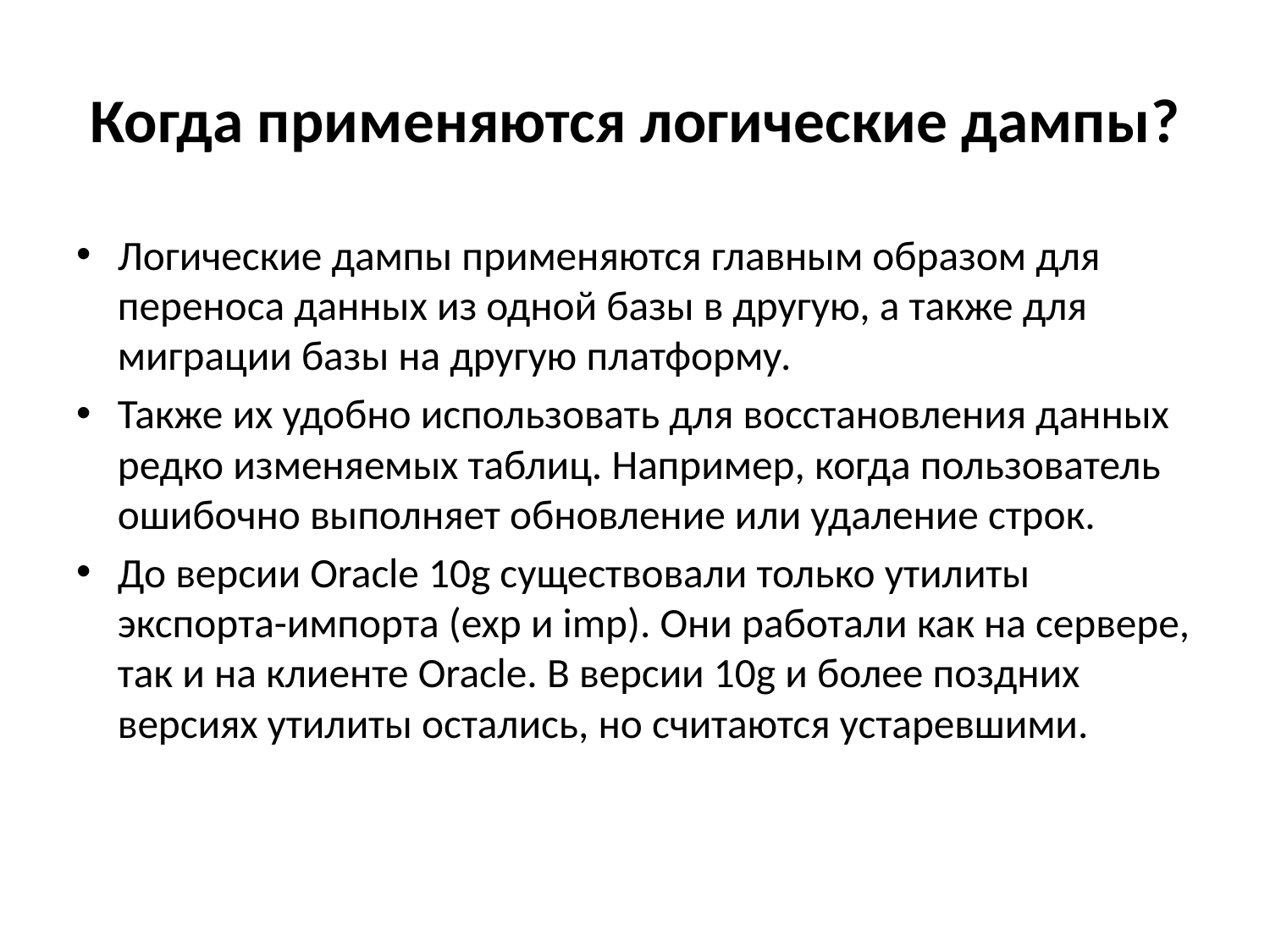

# Когда применяются логические дампы?
Логические дампы применяются главным образом для переноса данных из одной базы в другую, а также для миграции базы на другую платформу.
Также их удобно использовать для восстановления данных редко изменяемых таблиц. Например, когда пользователь ошибочно выполняет обновление или удаление строк.
До версии Oracle 10g существовали только утилиты экспорта-импорта (exp и imp). Они работали как на сервере, так и на клиенте Oracle. В версии 10g и более поздних версиях утилиты остались, но считаются устаревшими.